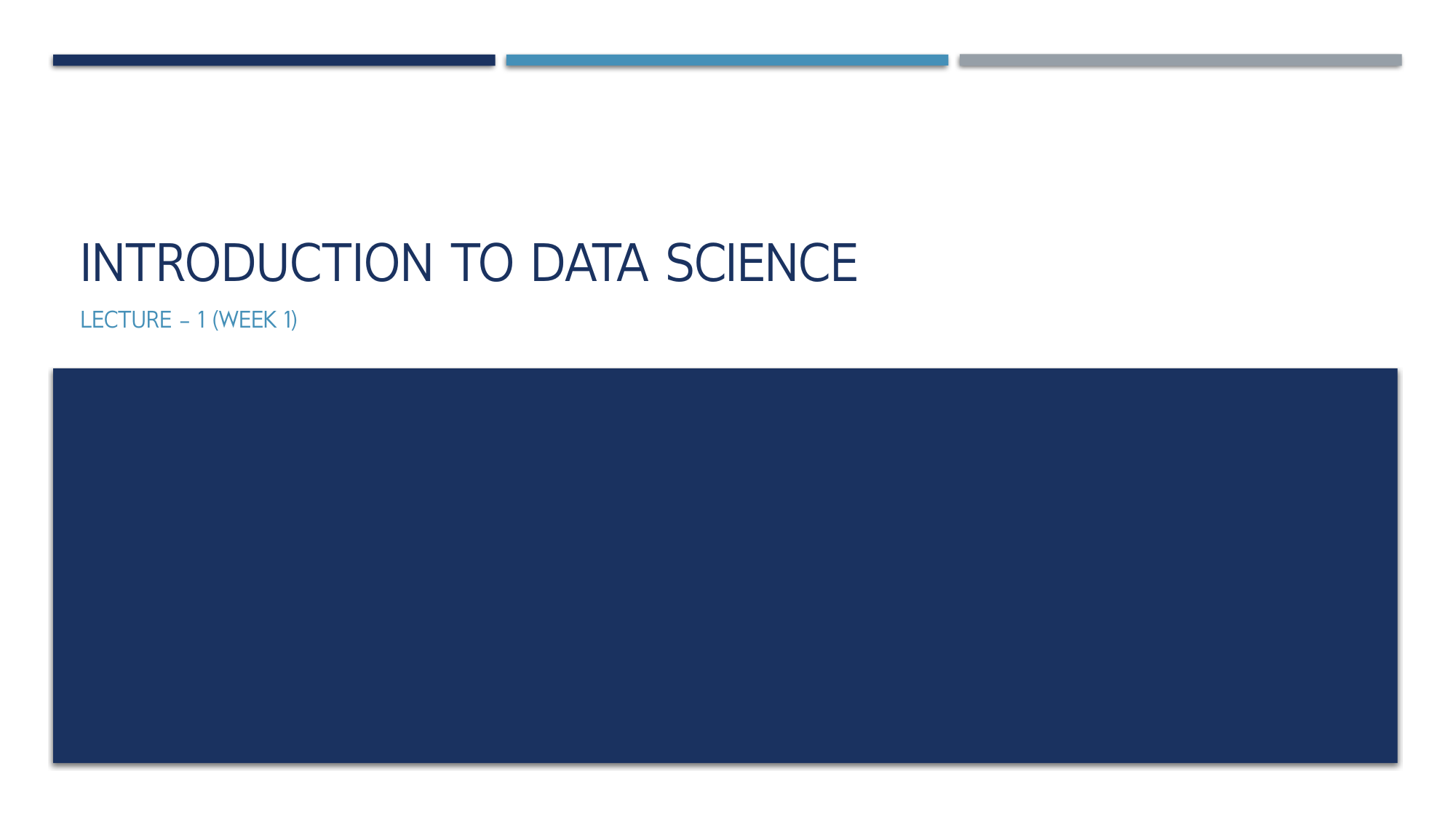

# Introduction to data science
Lecture – 1 (Week 1)